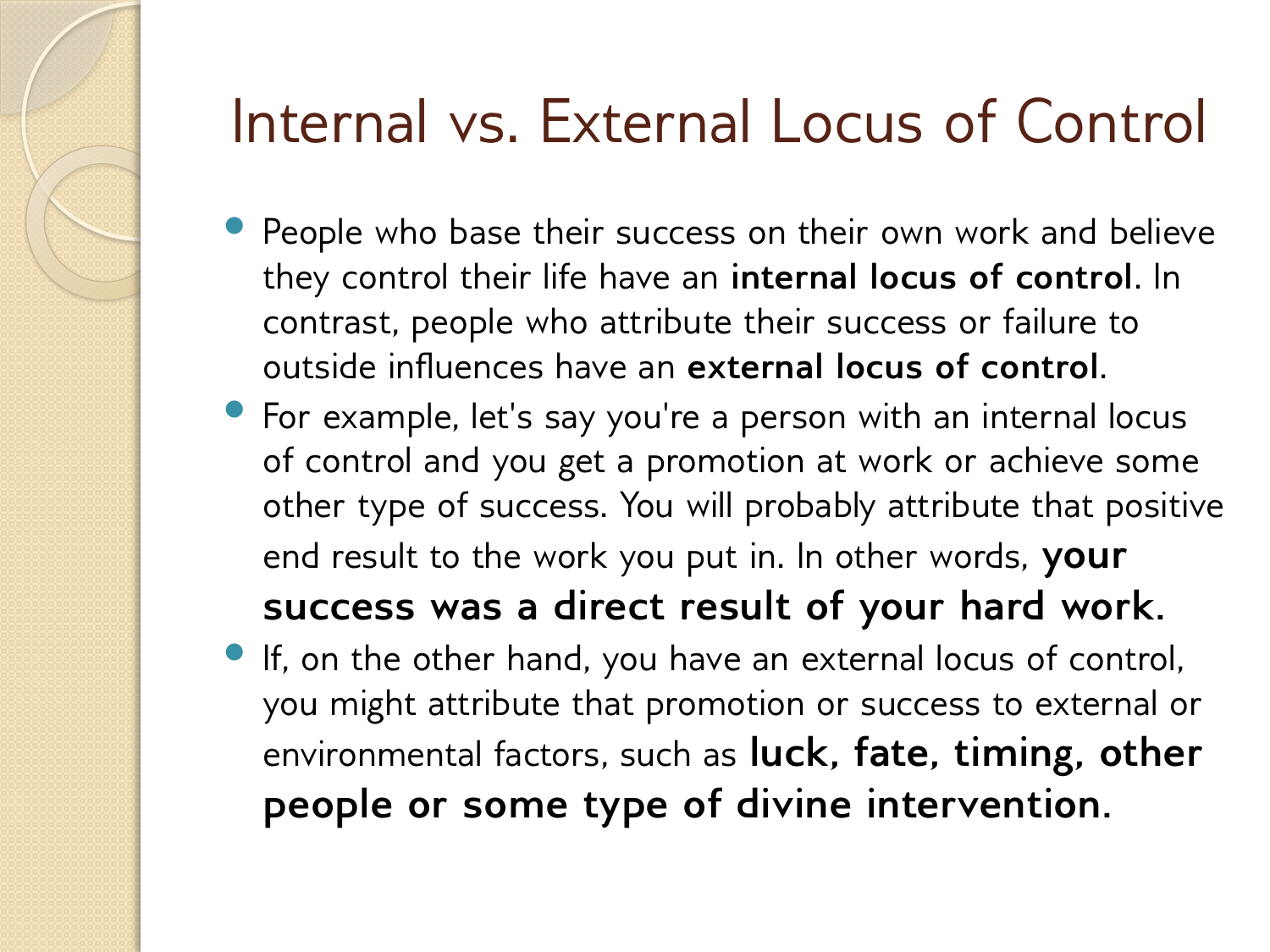

# Internal vs. External Locus of Control
People who base their success on their own work and believe they control their life have an internal locus of control. In contrast, people who attribute their success or failure to outside influences have an external locus of control.
For example, let's say you're a person with an internal locus of control and you get a promotion at work or achieve some other type of success. You will probably attribute that positive end result to the work you put in. In other words, your success was a direct result of your hard work.
If, on the other hand, you have an external locus of control, you might attribute that promotion or success to external or environmental factors, such as luck, fate, timing, other people or some type of divine intervention.